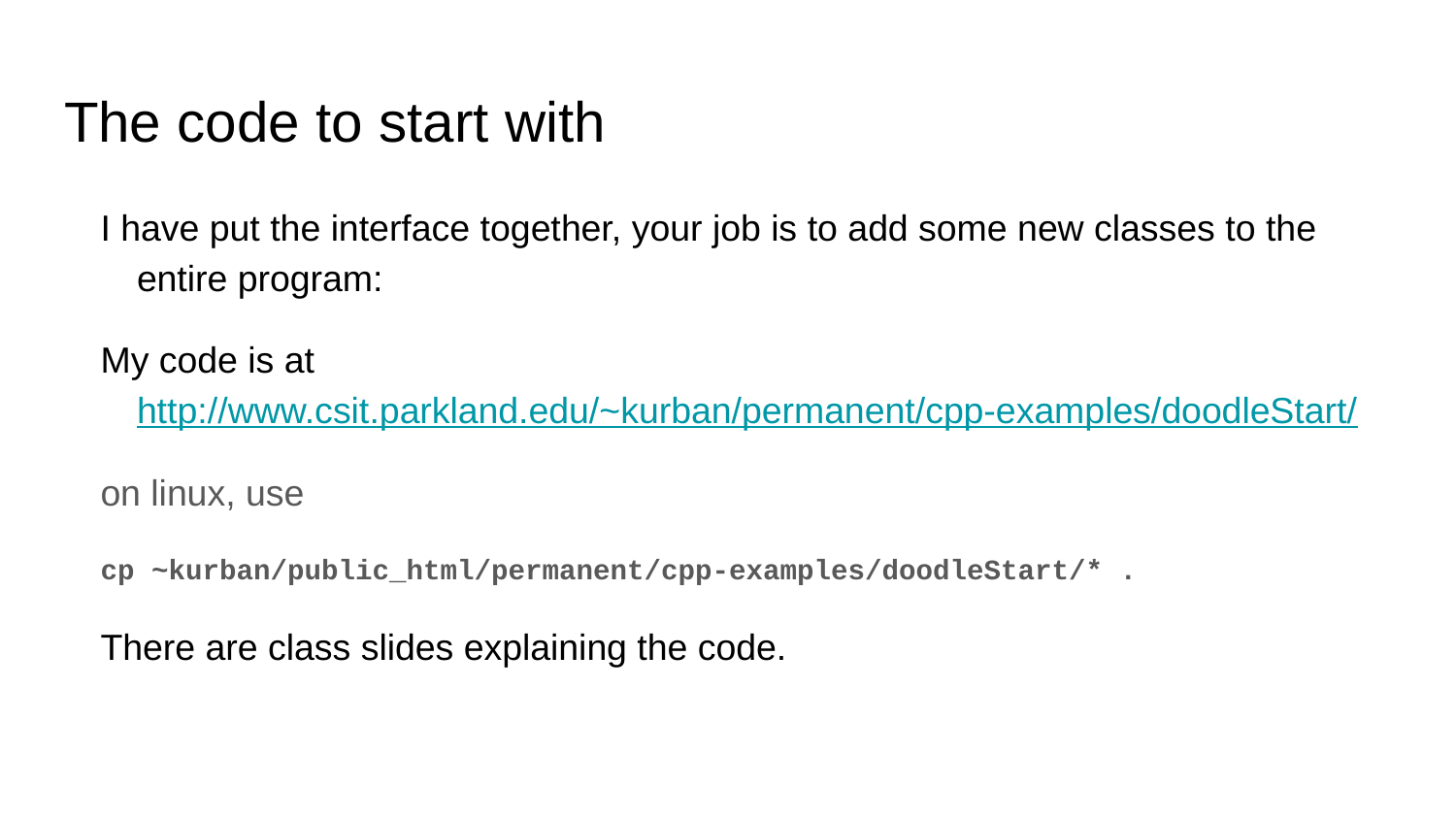

# The code to start with
I have put the interface together, your job is to add some new classes to the entire program:
My code is at http://www.csit.parkland.edu/~kurban/permanent/cpp-examples/doodleStart/
on linux, use
cp ~kurban/public_html/permanent/cpp-examples/doodleStart/* .
There are class slides explaining the code.